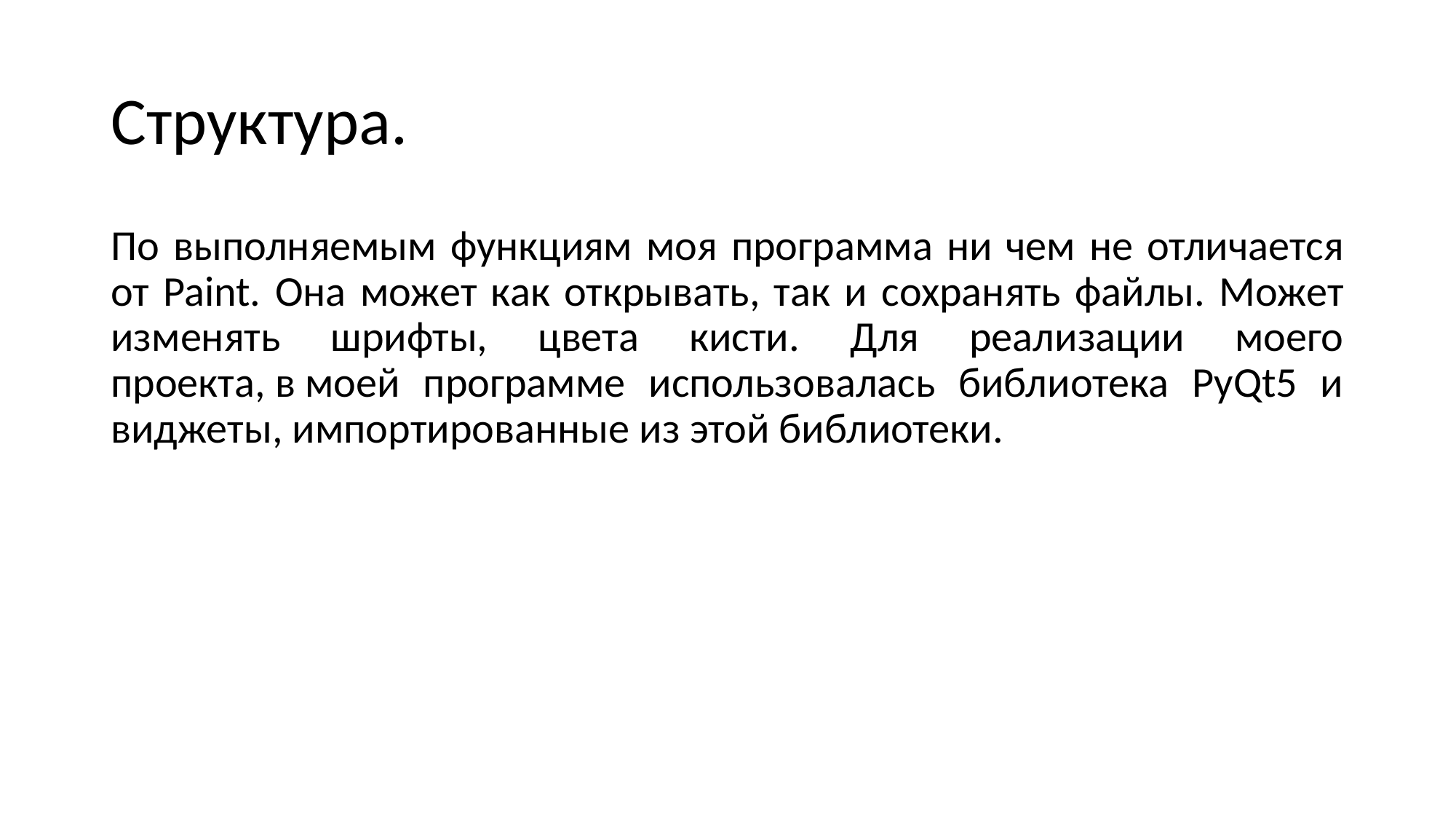

# Структура.
По выполняемым функциям моя программа ни чем не отличается от Paint. Она может как открывать, так и сохранять файлы. Может изменять шрифты, цвета кисти. Для реализации моего проекта, в моей программе использовалась библиотека PyQt5 и виджеты, импортированные из этой библиотеки.